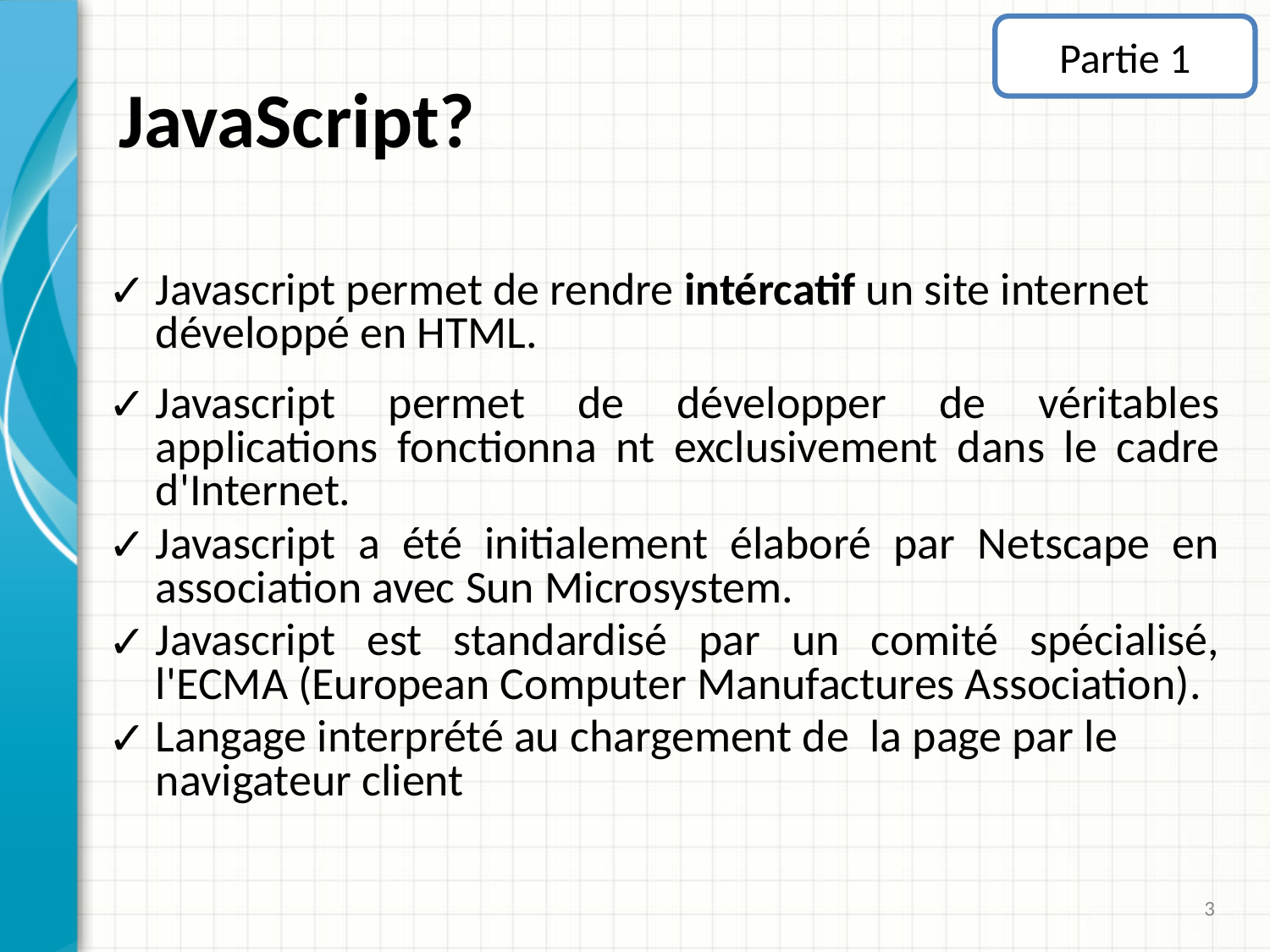

Partie 1
JavaScript?

Javascript permet de rendre intércatif un site internet développé en HTML.

Javascript permet de développer de véritables applications fonctionna nt exclusivement dans le cadre d'Internet.
Javascript a été initialement élaboré par Netscape en association avec Sun Microsystem.
Javascript est standardisé par un comité spécialisé, l'ECMA (European Computer Manufactures Association).
Langage interprété au chargement de  la page par le navigateur client

3